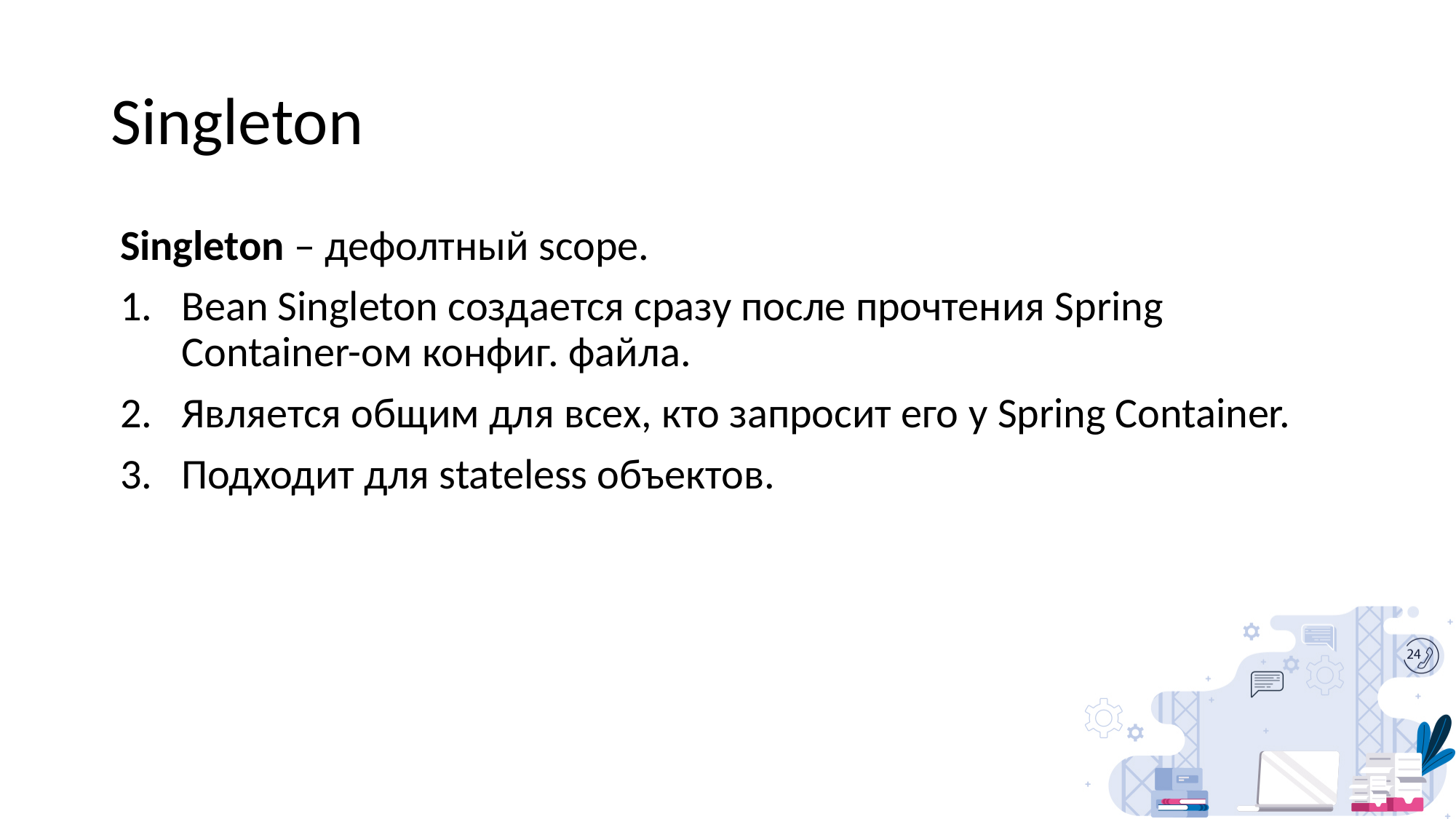

# Singleton
Singleton – дефолтный scope.
Bean Singleton создается сразу после прочтения Spring Container-ом конфиг. файла.
Является общим для всех, кто запросит его у Spring Container.
Подходит для stateless объектов.